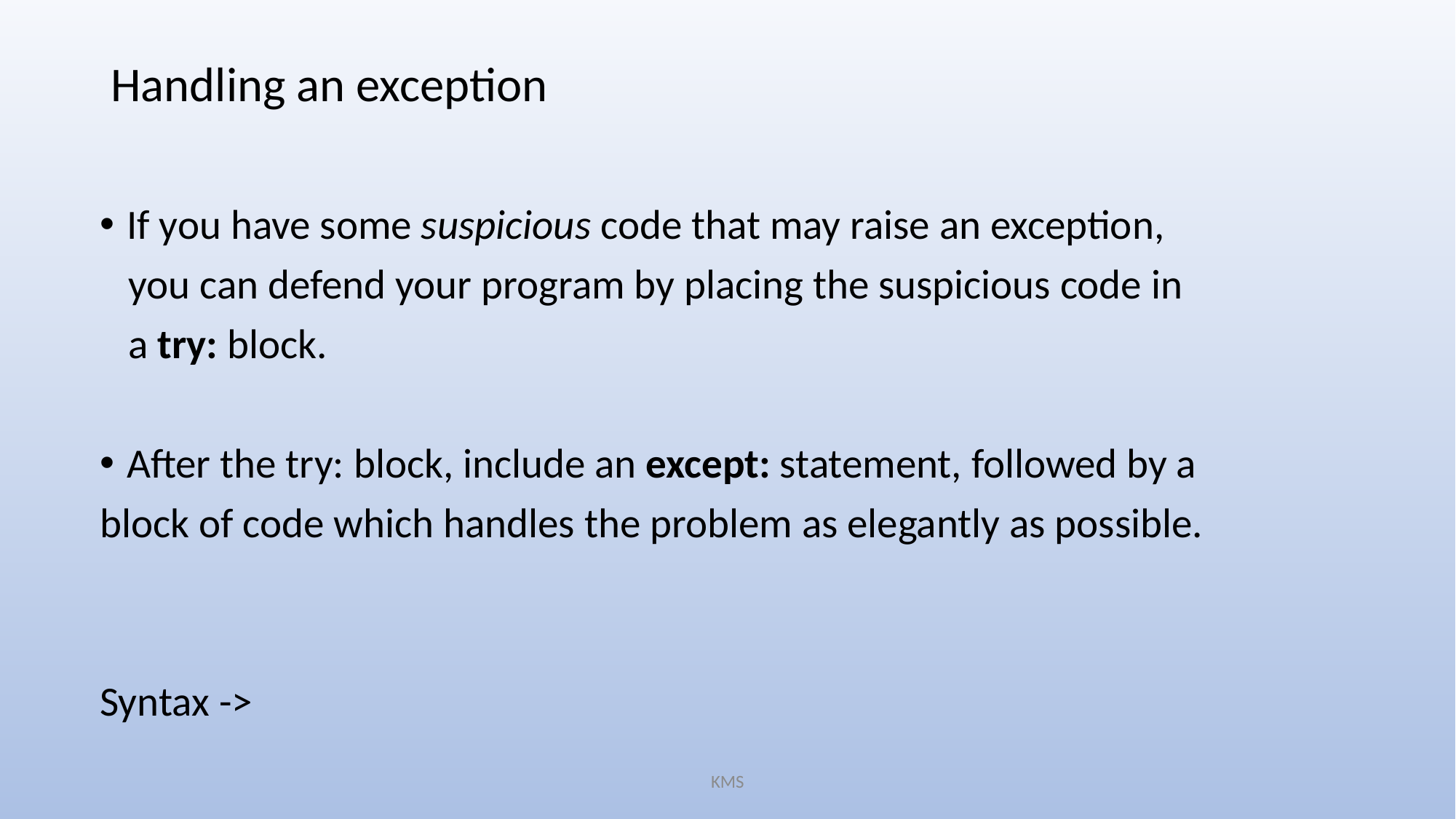

# Handling an exception

If you have some suspicious code that may raise an exception,
   you can defend your program by placing the suspicious code in
   a try: block.

After the try: block, include an except: statement, followed by a
block of code which handles the problem as elegantly as possible.

Syntax ->
KMS